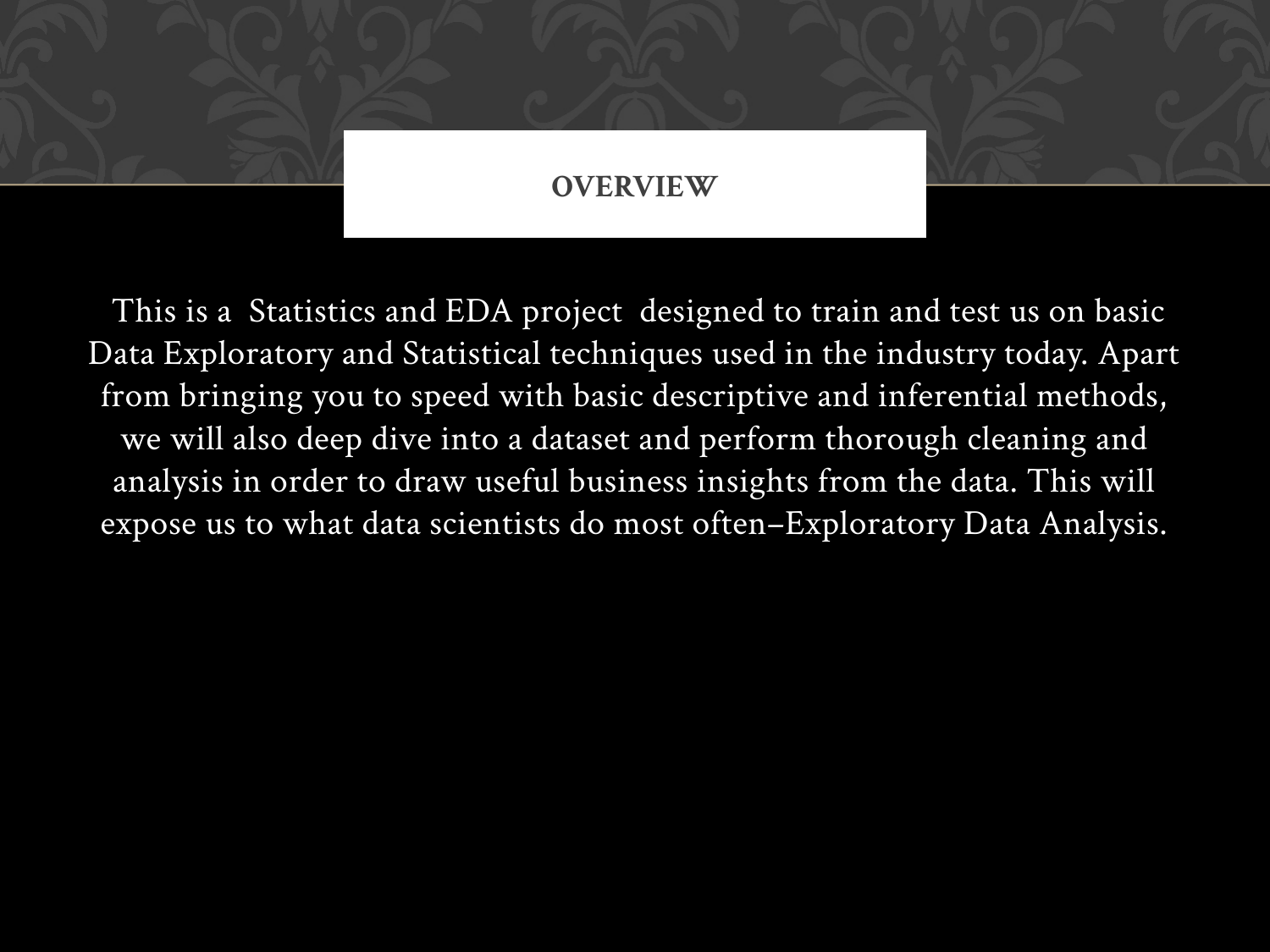

# Overview
 This is a  Statistics and EDA project  designed to train and test us on basic Data Exploratory and Statistical techniques used in the industry today. Apart from bringing you to speed with basic descriptive and inferential methods, we will also deep dive into a dataset and perform thorough cleaning and analysis in order to draw useful business insights from the data. This will expose us to what data scientists do most often–Exploratory Data Analysis.